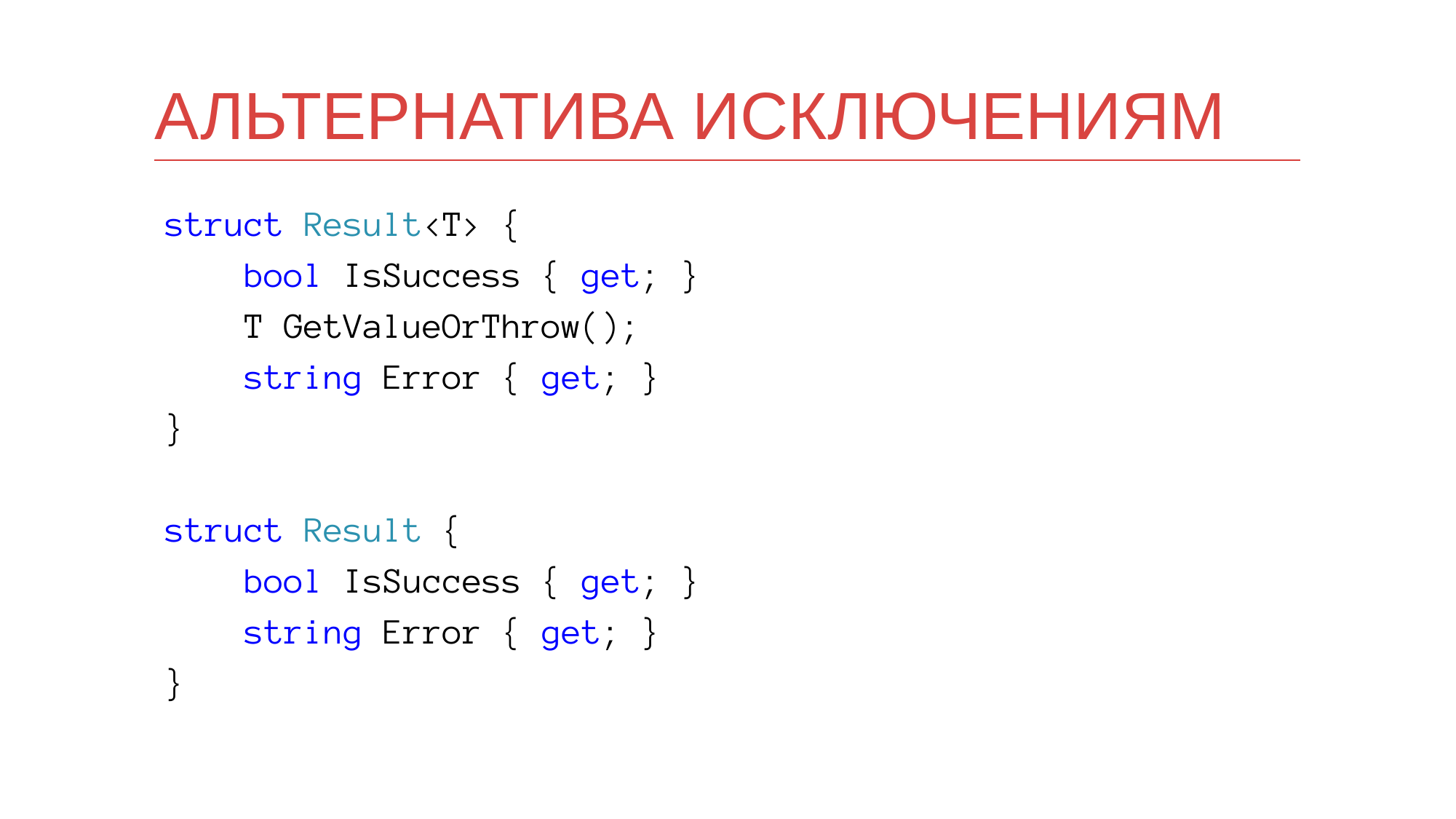

# Альтернатива исключениям
struct Result<T> {
    bool IsSuccess { get; }
    T GetValueOrThrow();
    string Error { get; }
}

struct Result {
    bool IsSuccess { get; }
    string Error { get; }
}